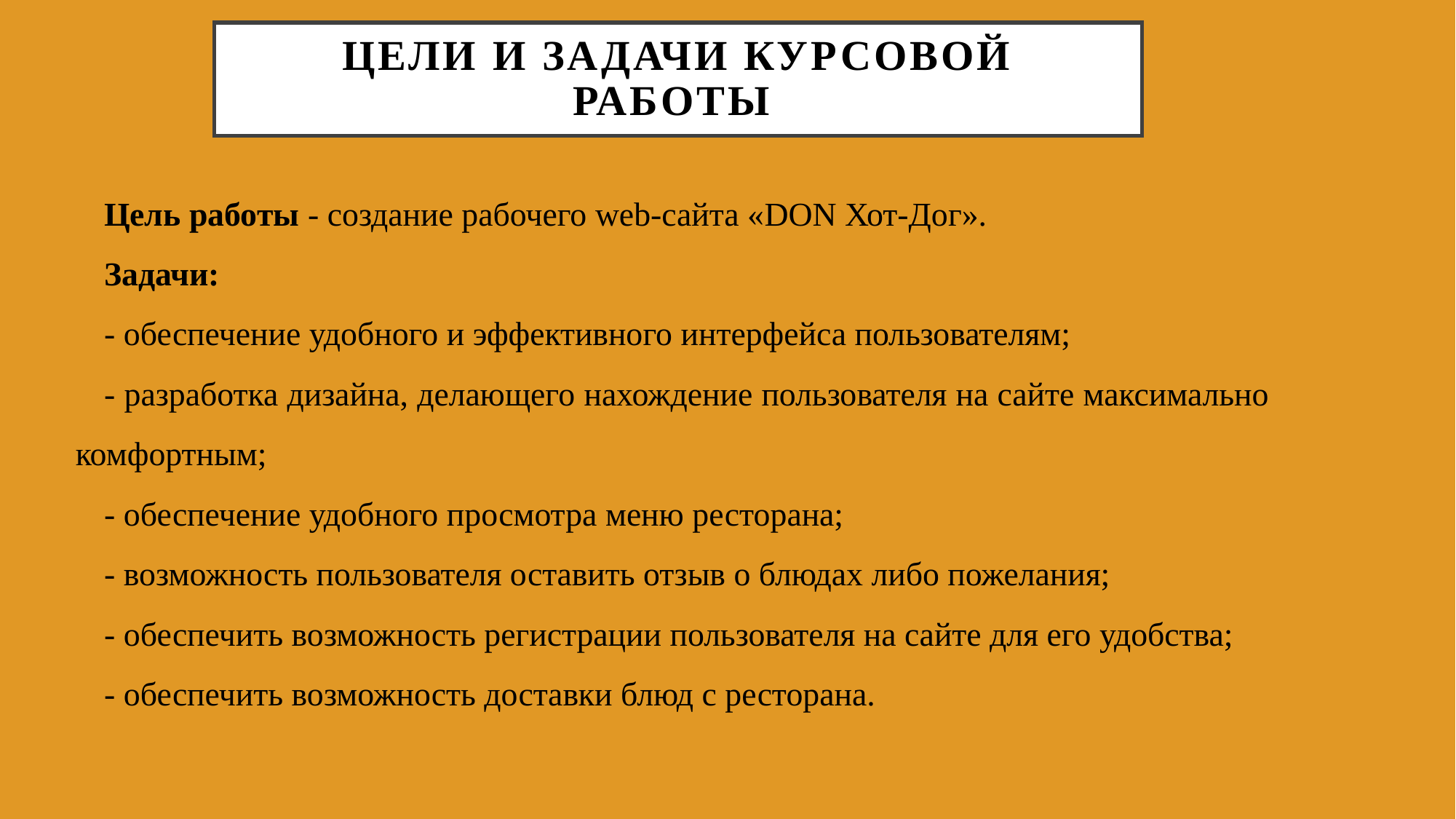

# Цели и задачи курсовой работы
Цель работы - создание рабочего web-сайта «DON Хот-Дог».
Задачи:
- обеспечение удобного и эффективного интерфейса пользователям;
- разработка дизайна, делающего нахождение пользователя на сайте максимально        комфортным;
- обеспечение удобного просмотра меню ресторана;
- возможность пользователя оставить отзыв о блюдах либо пожелания;
- обеспечить возможность регистрации пользователя на сайте для его удобства;
- обеспечить возможность доставки блюд с ресторана.